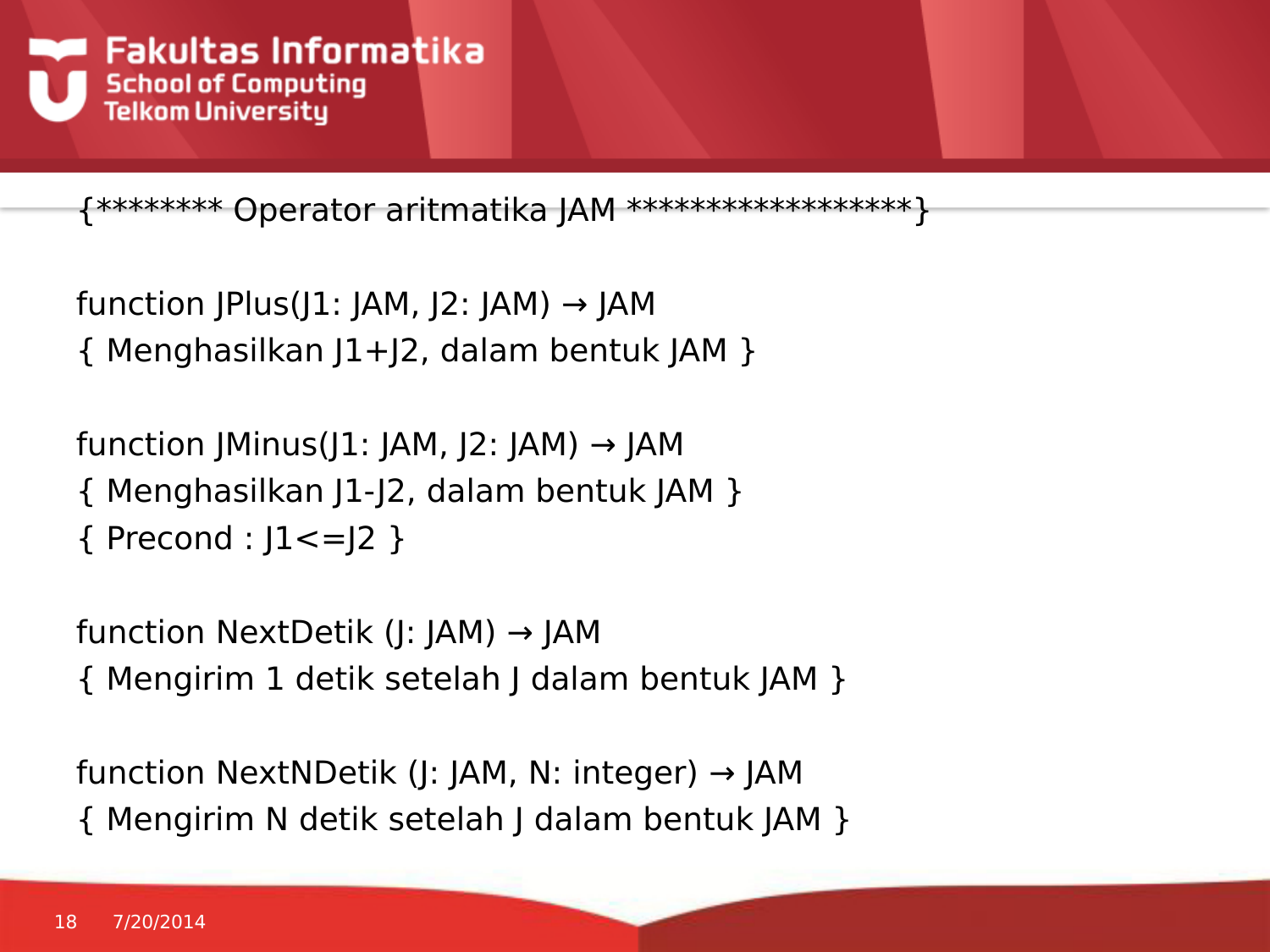

{******** Operator aritmatika JAM ******************}

function JPlus(J1: JAM, J2: JAM) → JAM
{ Menghasilkan J1+J2, dalam bentuk JAM }

function JMinus(J1: JAM, J2: JAM) → JAM
{ Menghasilkan J1-J2, dalam bentuk JAM }
{ Precond : J1<=J2 }

function NextDetik (J: JAM) → JAM
{ Mengirim 1 detik setelah J dalam bentuk JAM }

function NextNDetik (J: JAM, N: integer) → JAM
{ Mengirim N detik setelah J dalam bentuk JAM }

18
7/20/2014